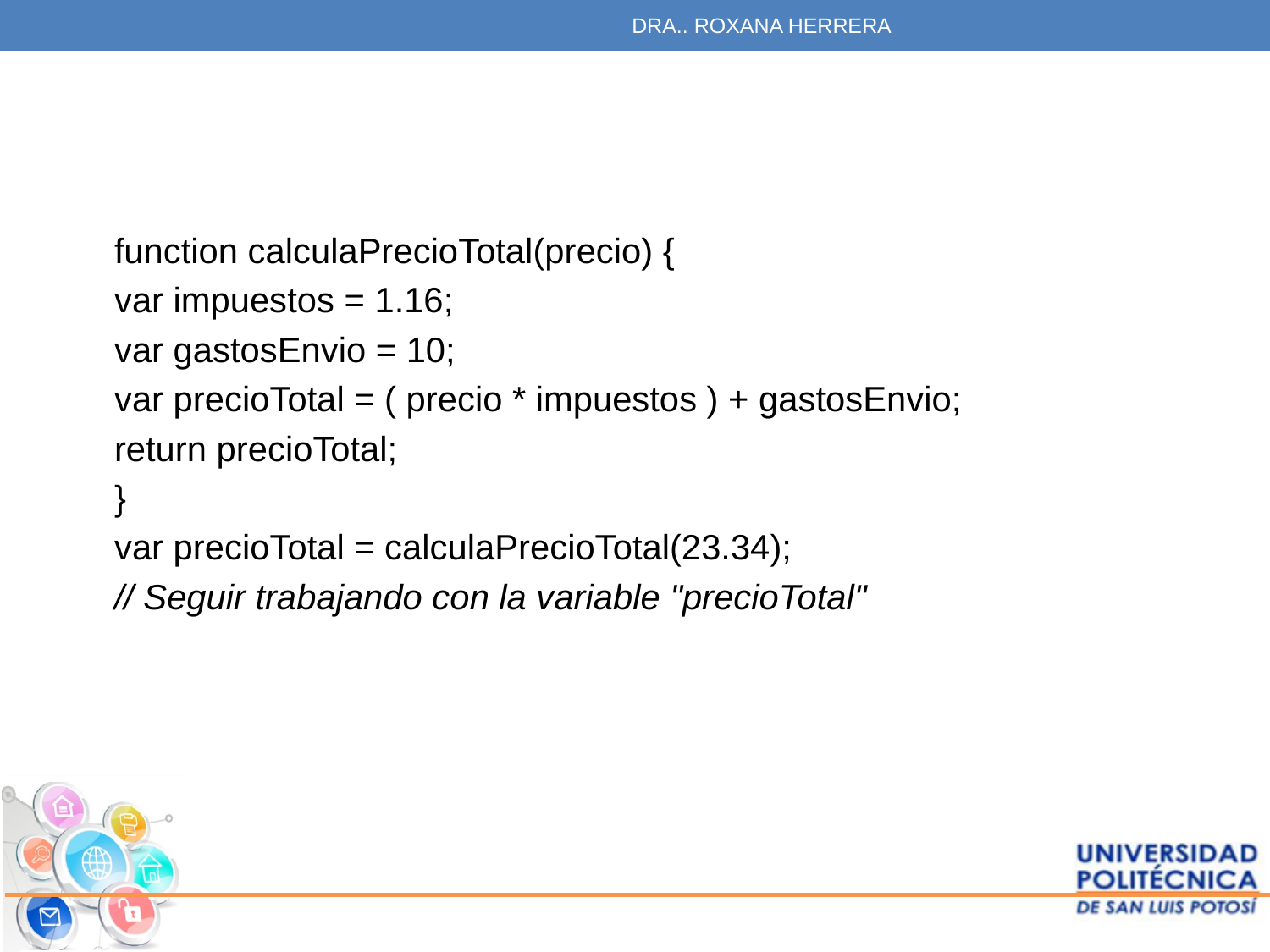

DRA.. ROXANA HERRERA
#
function calculaPrecioTotal(precio) {
var impuestos = 1.16;
var gastosEnvio = 10;
var precioTotal = ( precio * impuestos ) + gastosEnvio;
return precioTotal;
}
var precioTotal = calculaPrecioTotal(23.34);
// Seguir trabajando con la variable "precioTotal"